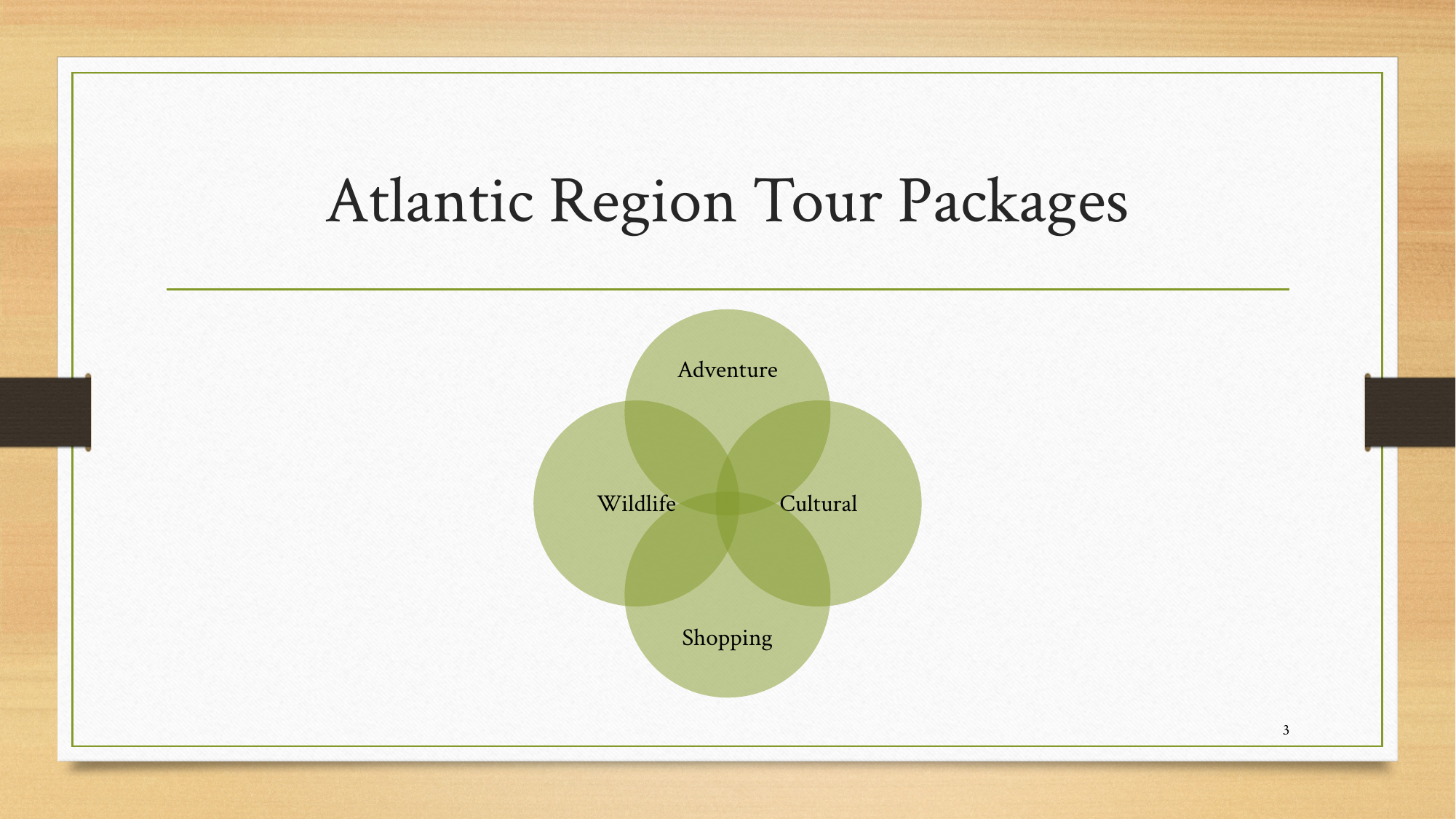

# Atlantic Region Tour Packages
Adventure
Cultural
Shopping
Wildlife
3